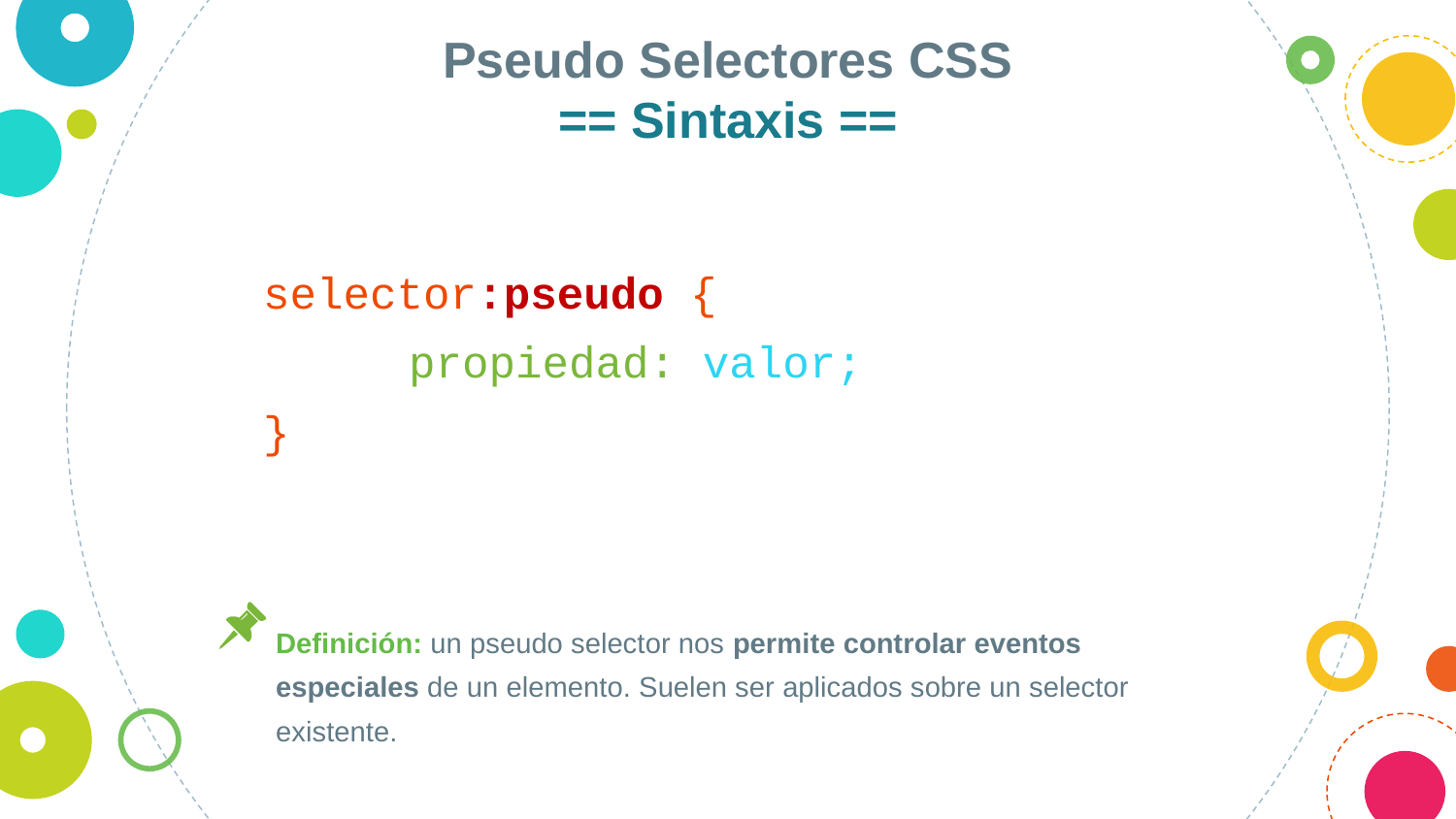

Pseudo Selectores CSS
== Sintaxis ==
selector:pseudo {
	propiedad: valor;
}
Definición: un pseudo selector nos permite controlar eventos especiales de un elemento. Suelen ser aplicados sobre un selector existente.